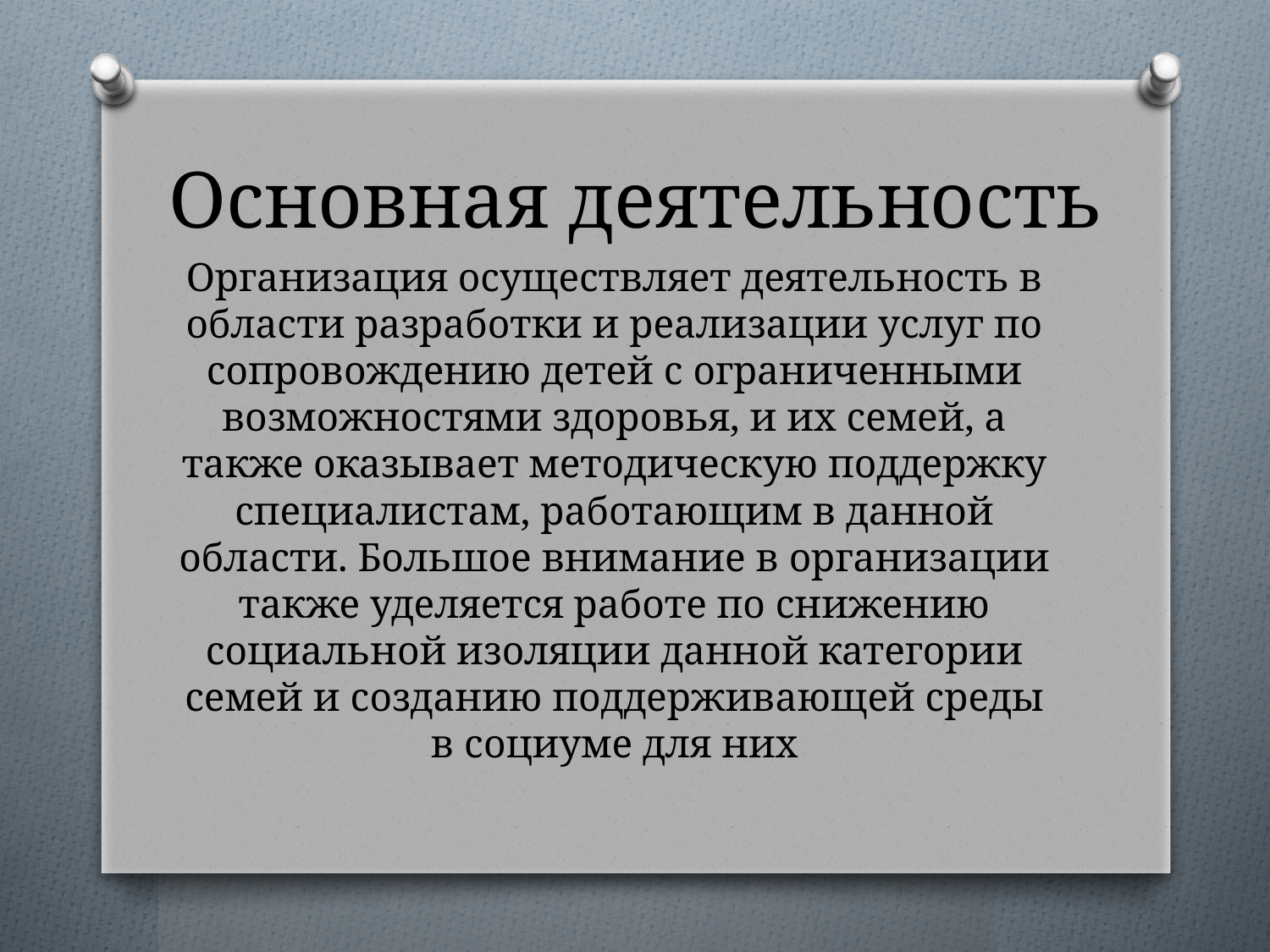

# Основная деятельность
Организация осуществляет деятельность в области разработки и реализации услуг по сопровождению детей с ограниченными возможностями здоровья, и их семей, а также оказывает методическую поддержку специалистам, работающим в данной области. Большое внимание в организации также уделяется работе по снижению социальной изоляции данной категории семей и созданию поддерживающей среды в социуме для них